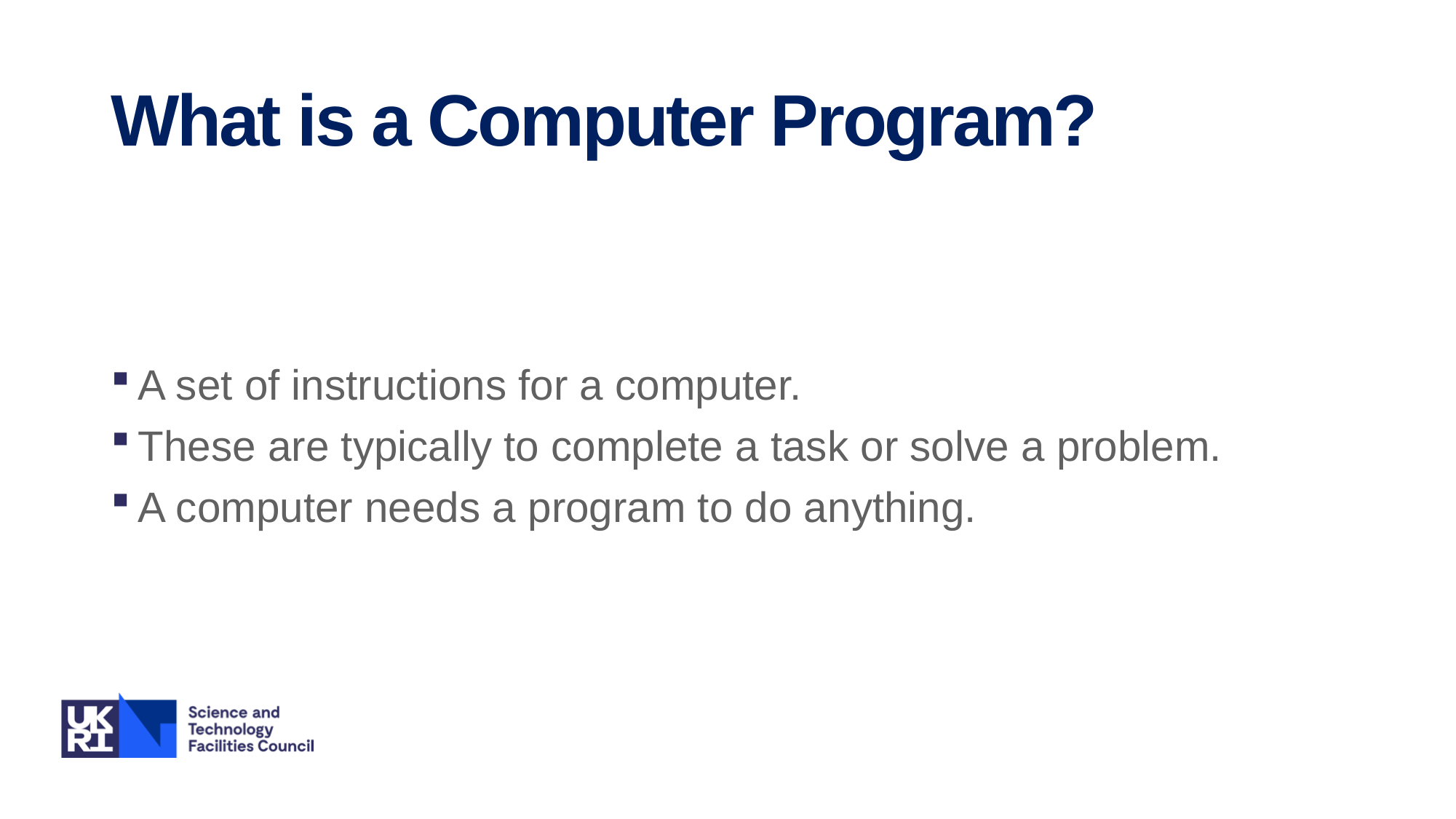

# What is a Computer Program?
A set of instructions for a computer.
These are typically to complete a task or solve a problem.
A computer needs a program to do anything.